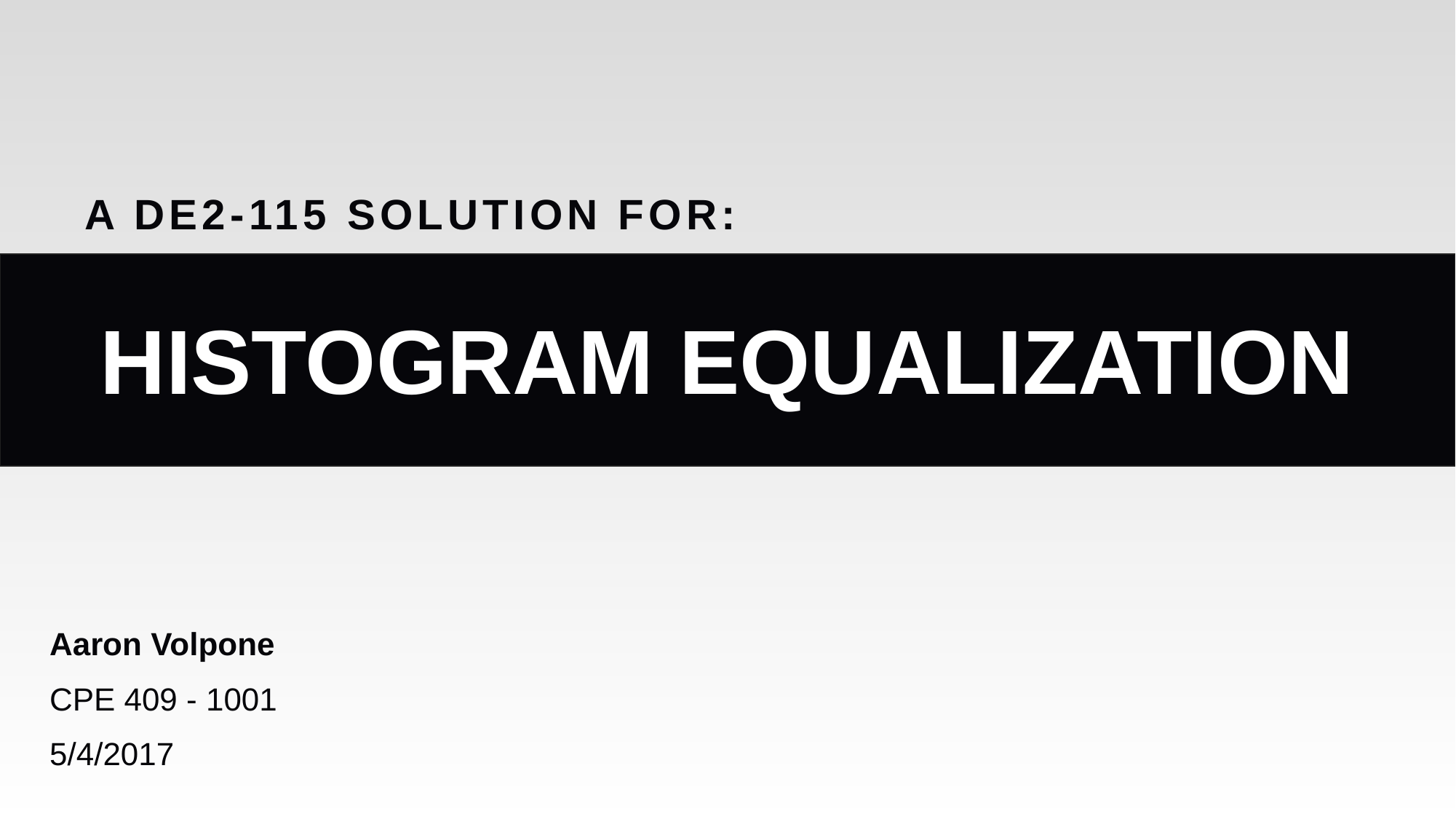

A DE2-115 SOLUTION FOR:
HISTOGRAM EQUALIZATION

Aaron Volpone
CPE 409 - 1001
5/4/2017